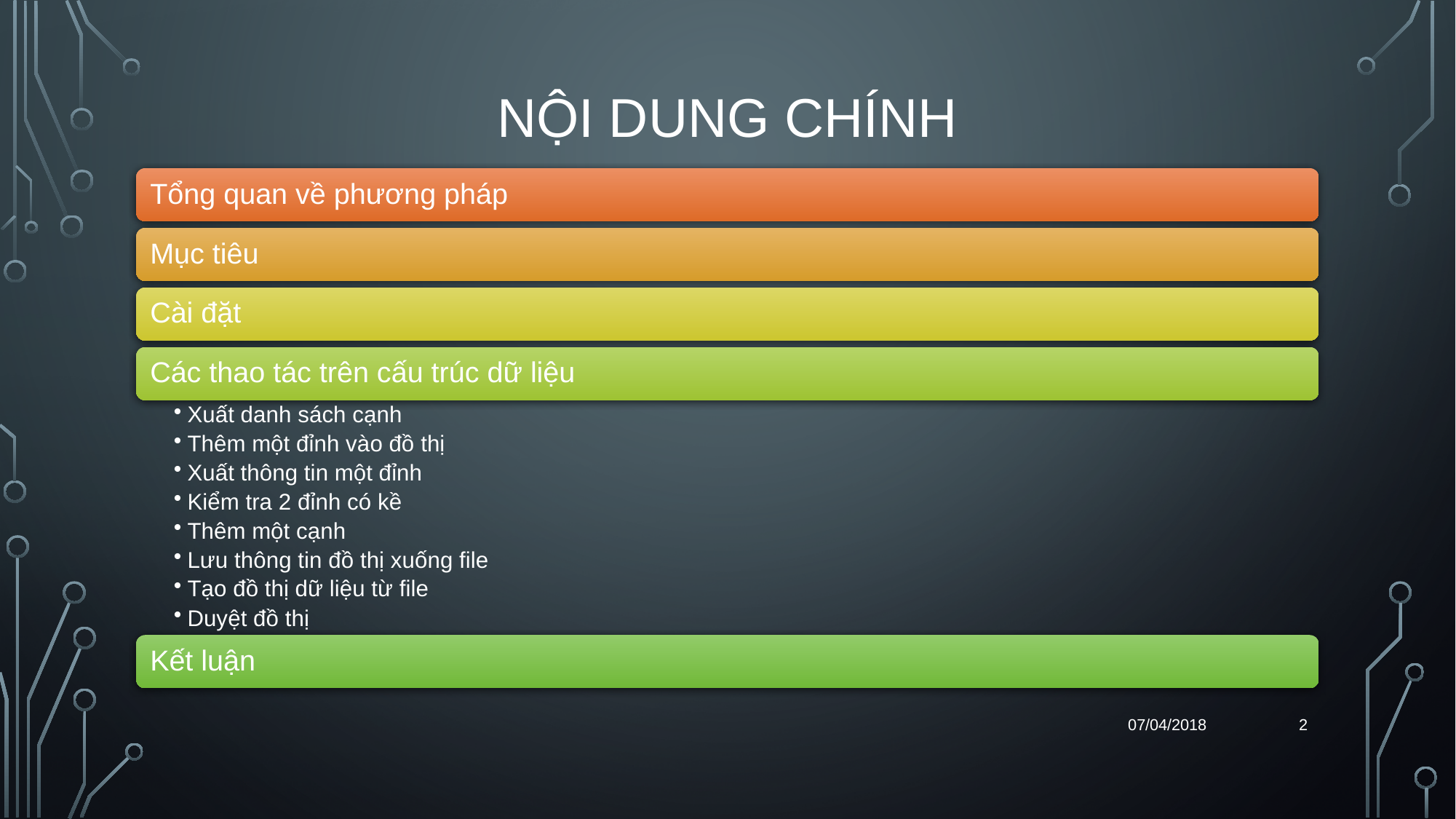

# Nội dung chính
Tổng quan về phương pháp
Mục tiêu
Cài đặt
Các thao tác trên cấu trúc dữ liệu
Xuất danh sách cạnh
Thêm một đỉnh vào đồ thị
Xuất thông tin một đỉnh
Kiểm tra 2 đỉnh có kề
Thêm một cạnh
Lưu thông tin đồ thị xuống file
Tạo đồ thị dữ liệu từ file
Duyệt đồ thị
Kết luận
2
07/04/2018